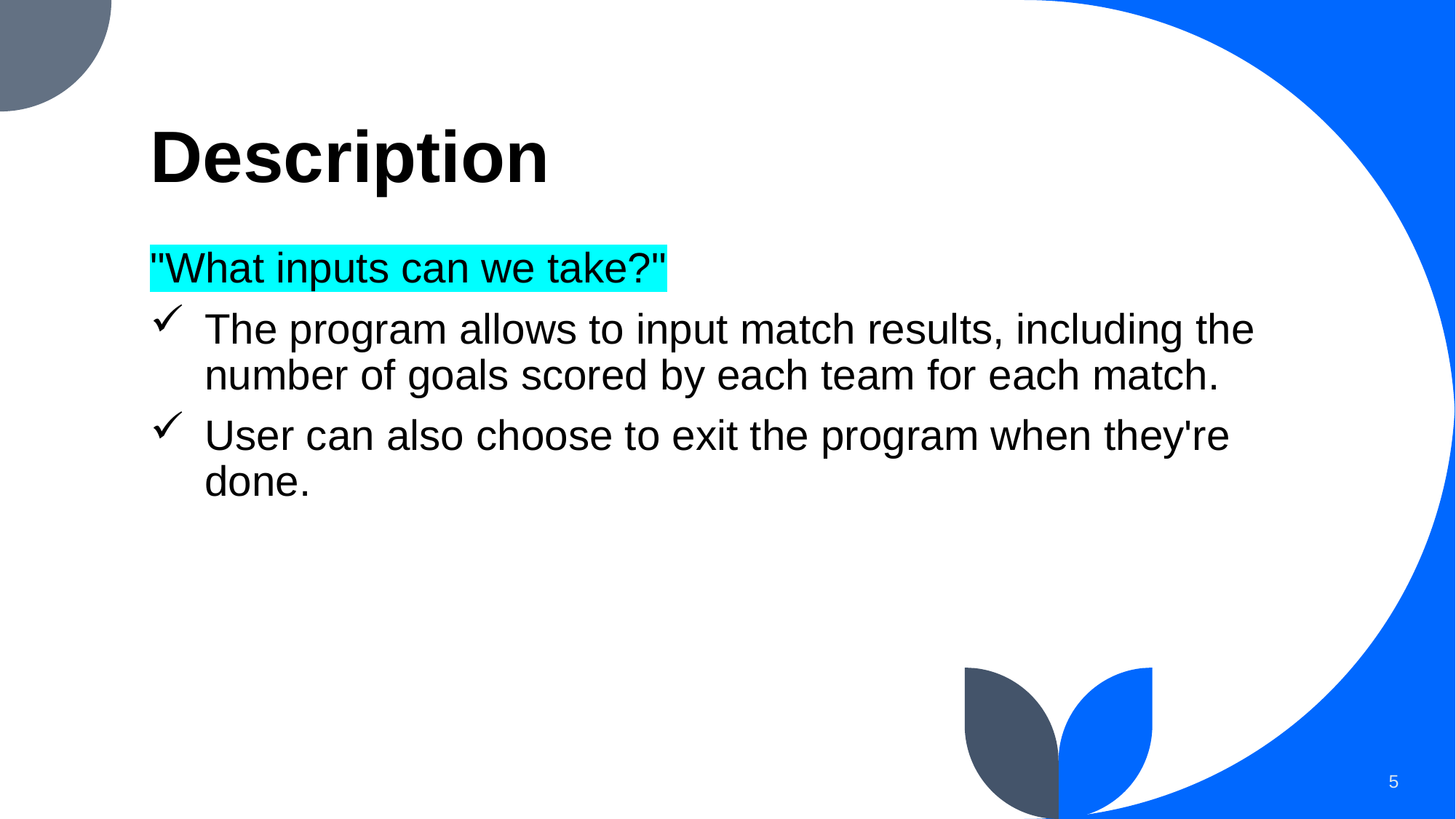

# Description
"What inputs can we take?"
The program allows to input match results, including the number of goals scored by each team for each match.
User can also choose to exit the program when they're done.
5